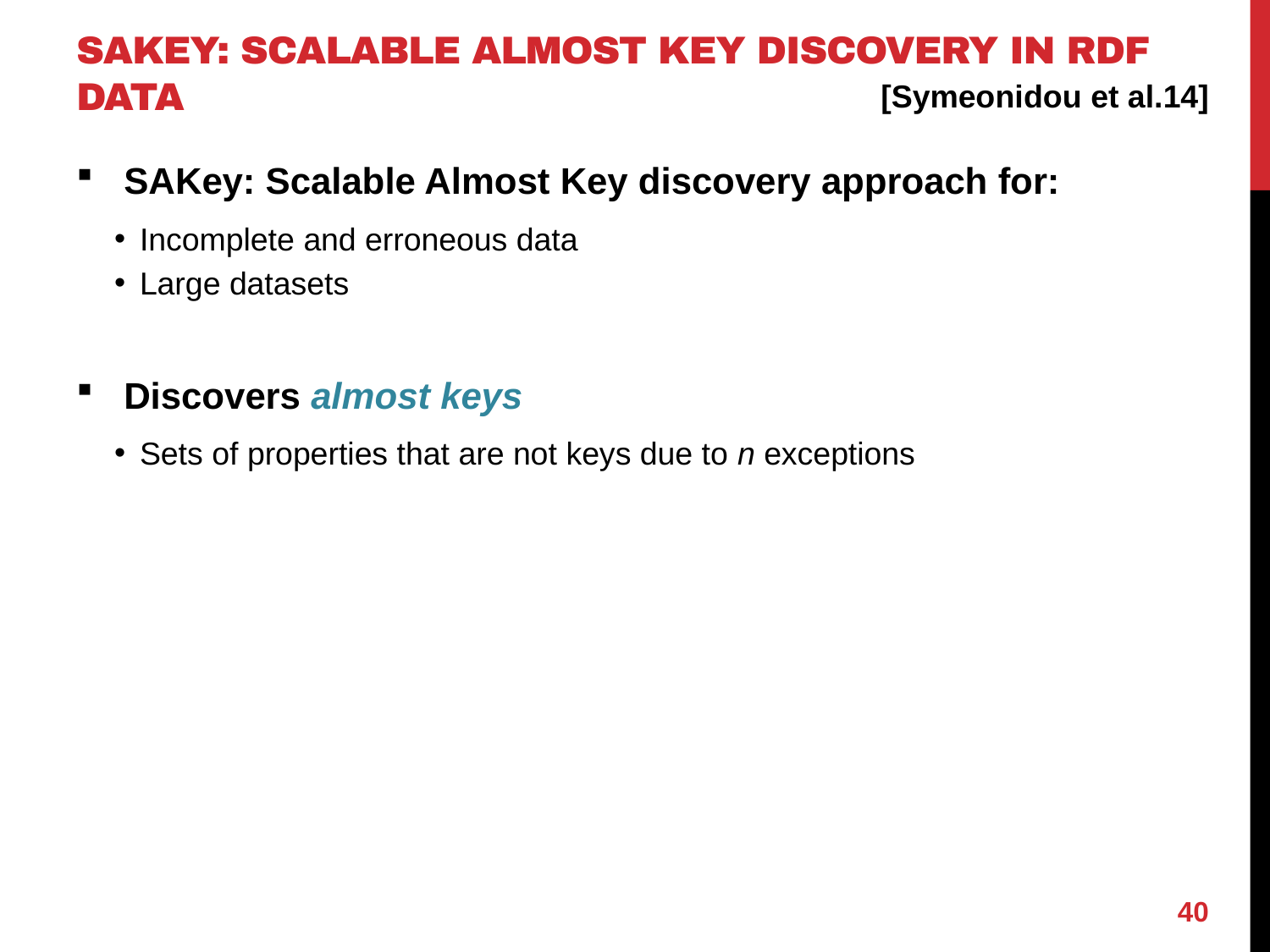

# SAKey: Scalable almost key discovery in RDF data
[Symeonidou et al.14]
SAKey: Scalable Almost Key discovery approach for:
Incomplete and erroneous data
Large datasets

Discovers almost keys
Sets of properties that are not keys due to n exceptions

40